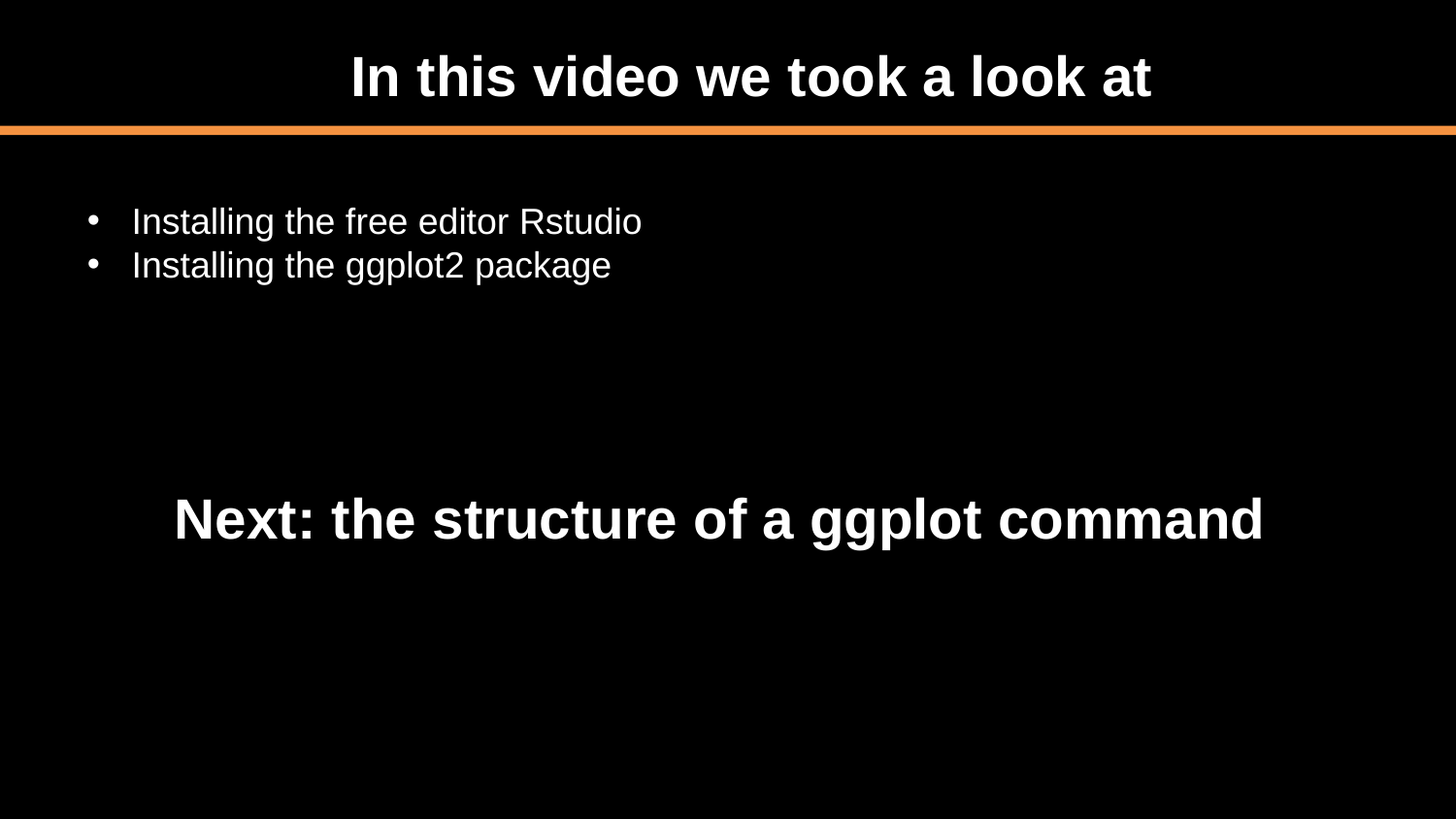

In this video we took a look at

 Installing the free editor Rstudio
 Installing the ggplot2 package

Next: the structure of a ggplot command